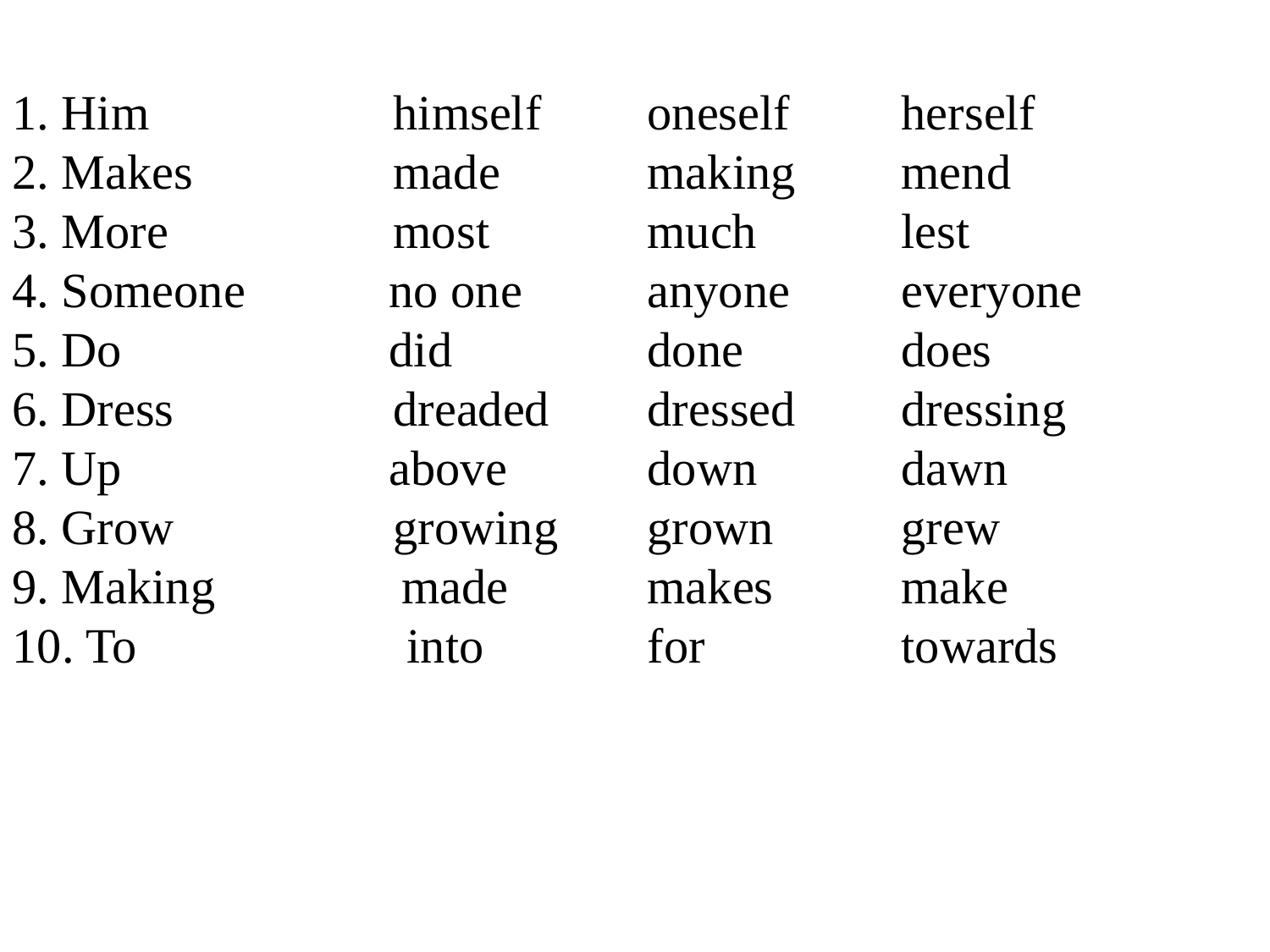

1. Him		himself	oneself	herself
2. Makes		made		making	mend
3. More		most		much		lest
4. Someone	          no one	anyone	everyone
5. Do 		          did		done		does
6. Dress		dreaded	dressed	dressing
7. Up		          above		down		dawn
8. Grow 		growing	grown		grew
9. Making	           made		makes		make
10. To                      into 		for 		towards